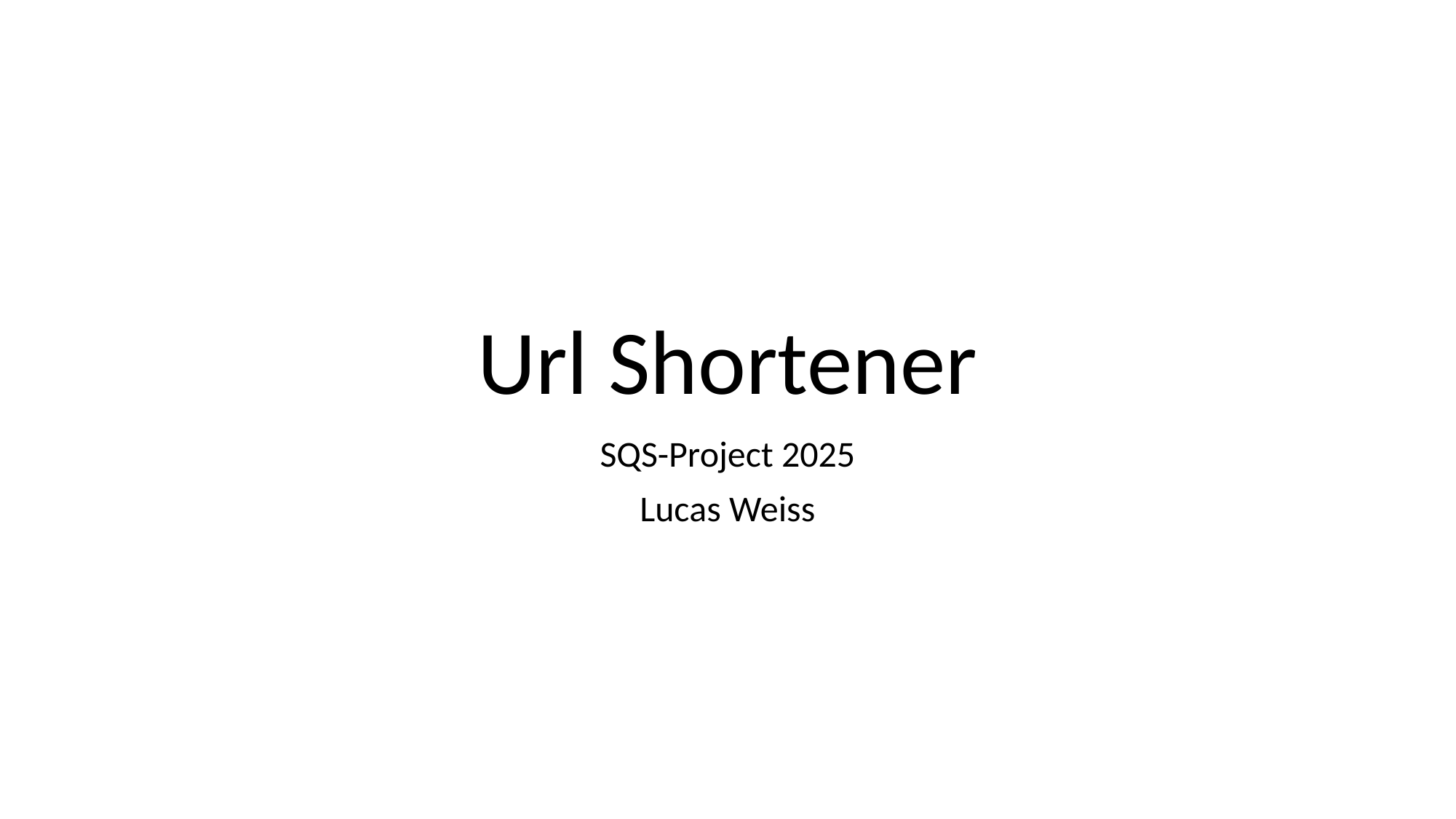

# Url Shortener
SQS-Project 2025
Lucas Weiss